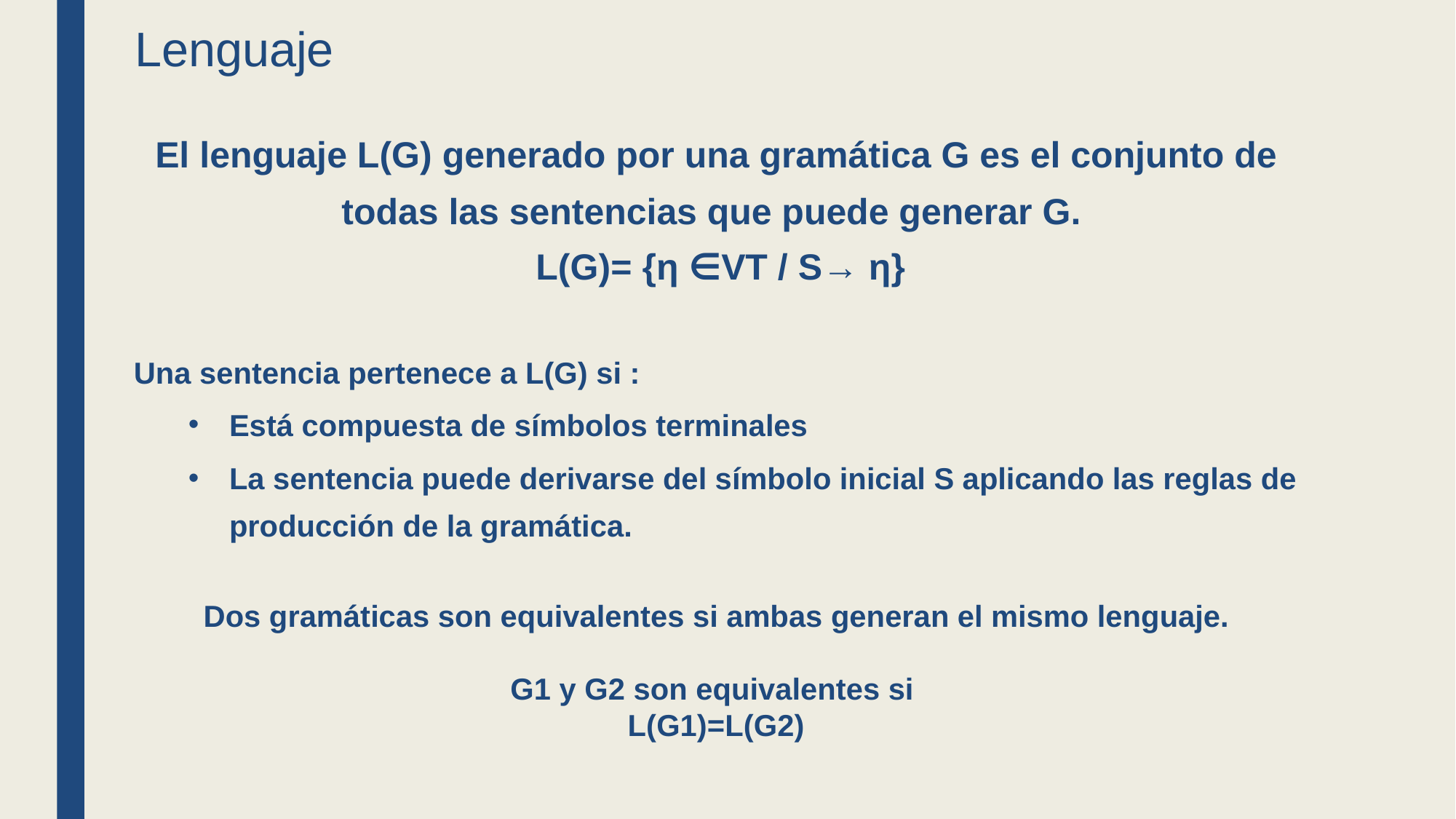

Lenguaje
El lenguaje L(G) generado por una gramática G es el conjunto de todas las sentencias que puede generar G.
L(G)= {η ∈VT / S→ η}

Una sentencia pertenece a L(G) si :
Está compuesta de símbolos terminales
La sentencia puede derivarse del símbolo inicial S aplicando las reglas de producción de la gramática.

Dos gramáticas son equivalentes si ambas generan el mismo lenguaje.

G1 y G2 son equivalentes si
L(G1)=L(G2)